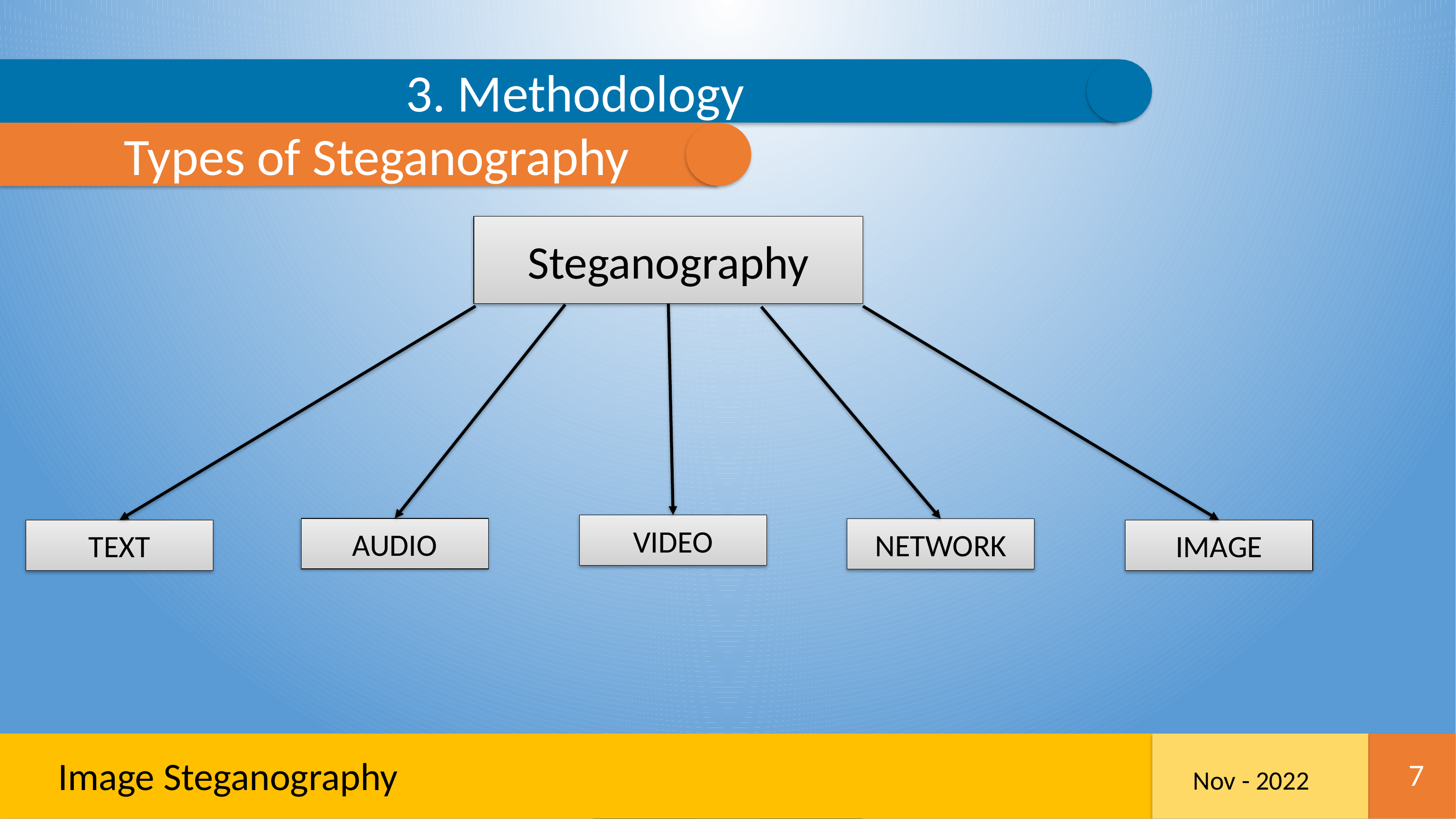

3. Methodology

Types of Steganography

Steganography
VIDEO
AUDIO
NETWORK
TEXT
IMAGE

Image Steganography
7
Nov - 2022